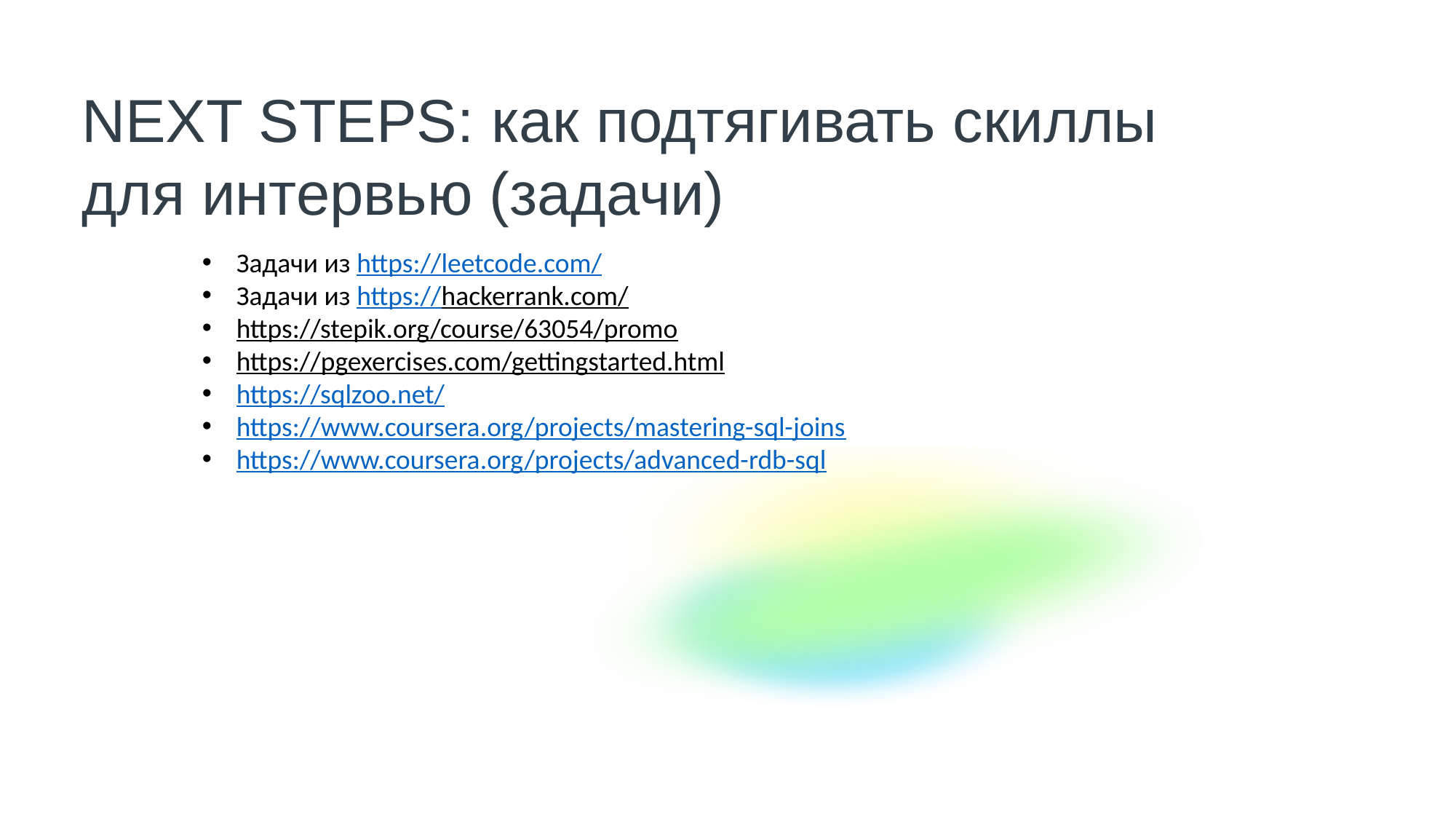

NEXT STEPS: как подтягивать скиллы
для интервью (задачи)
Задачи из https://leetcode.com/
Задачи из https://hackerrank.com/
https://stepik.org/course/63054/promo
https://pgexercises.com/gettingstarted.html
https://sqlzoo.net/
https://www.coursera.org/projects/mastering-sql-joins
https://www.coursera.org/projects/advanced-rdb-sql